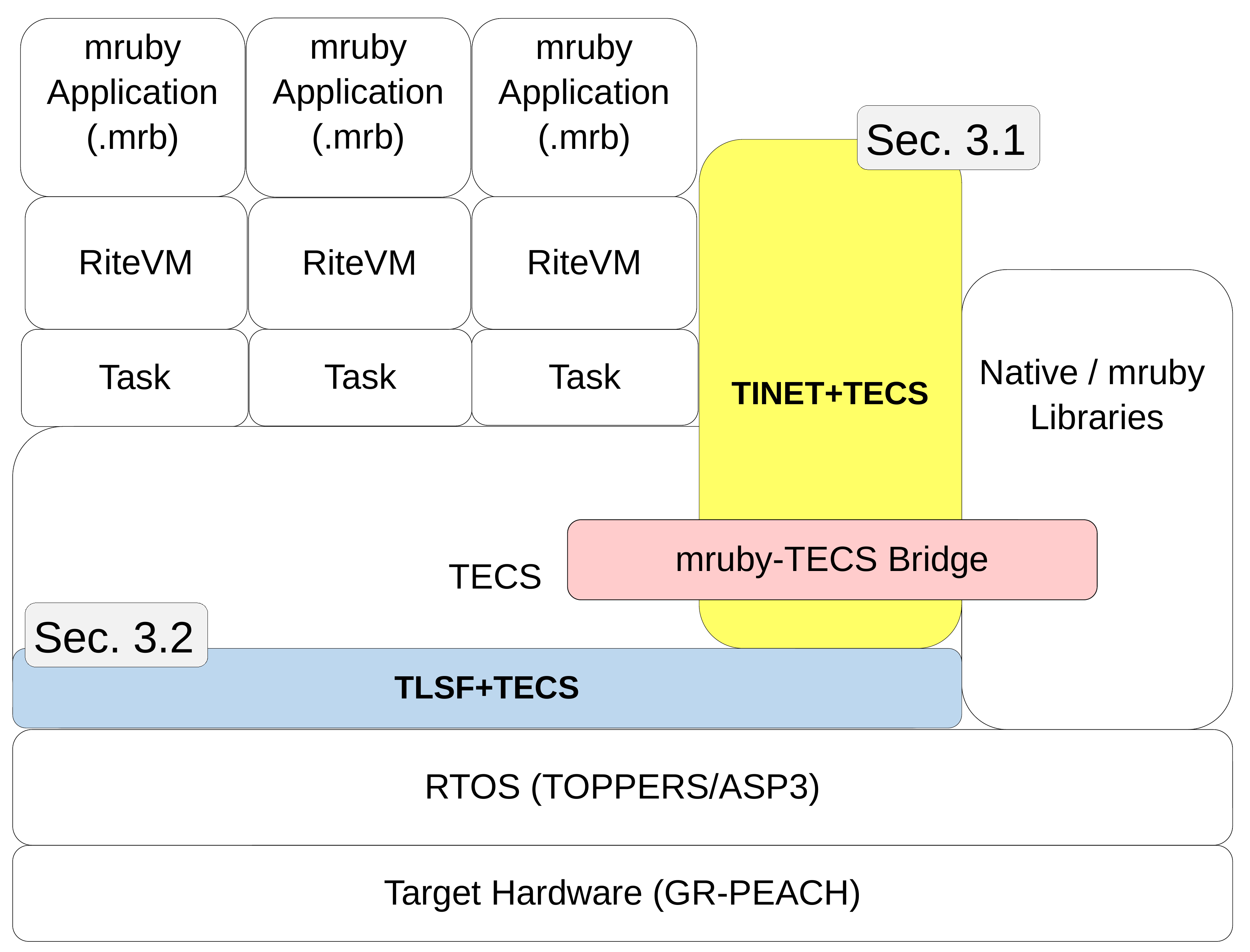

mruby
Application
(.mrb)
mruby
Application
(.mrb)
mruby
Application
(.mrb)
TINET+TECS
RiteVM
RiteVM
RiteVM

Native / mruby
Libraries
Task
Task
Task
								TECS
mruby-TECS Bridge
RTOS (TOPPERS/ASP3)
Target Hardware (GR-PEACH)
TLSF+TECS
Sec. 3.1
Sec. 3.2